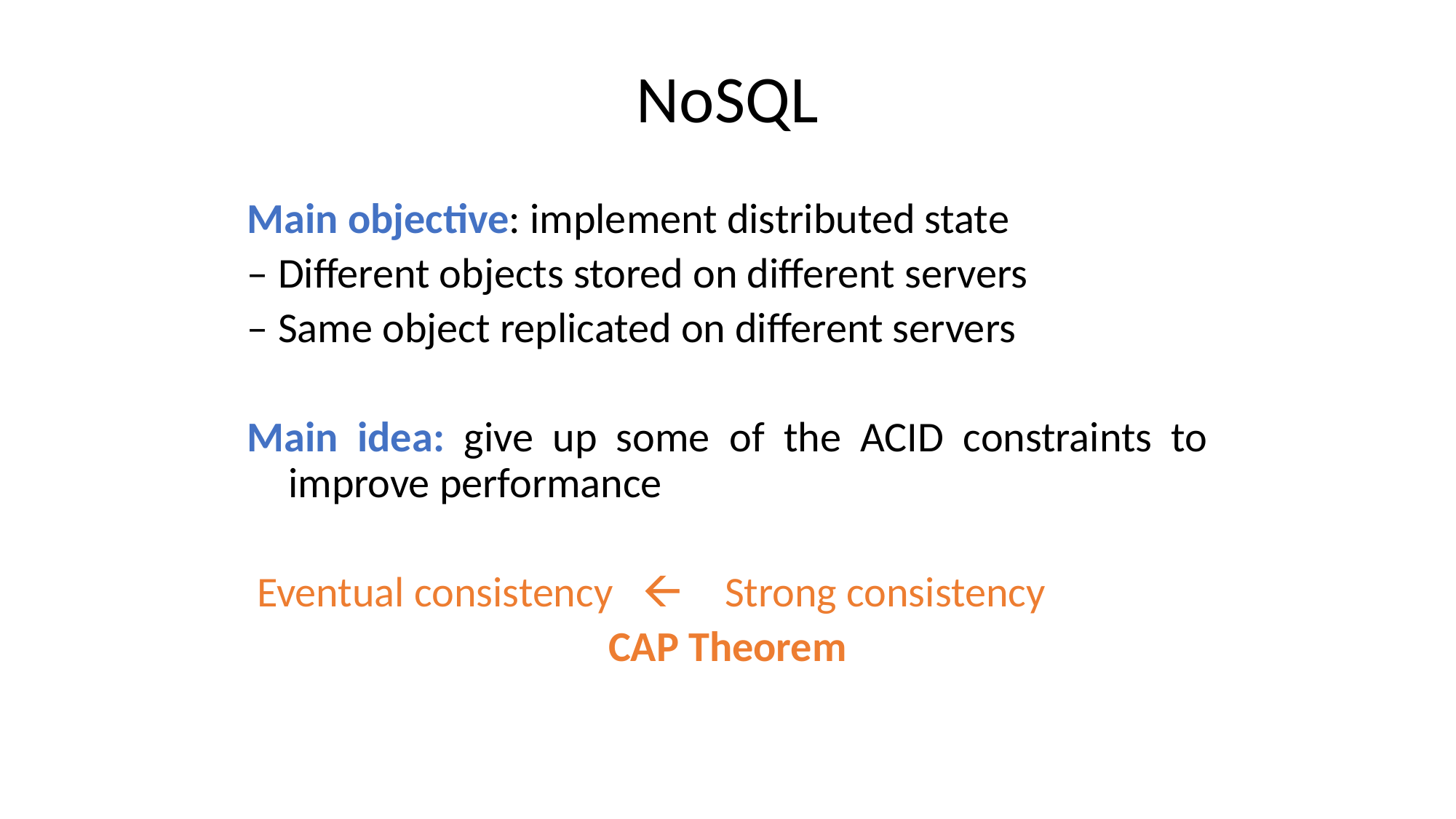

# NoSQL
Main objective: implement distributed state
– Different objects stored on different servers
– Same object replicated on different servers

Main idea: give up some of the ACID constraints to improve performance

 Eventual consistency   🡨 	Strong consistency
CAP Theorem